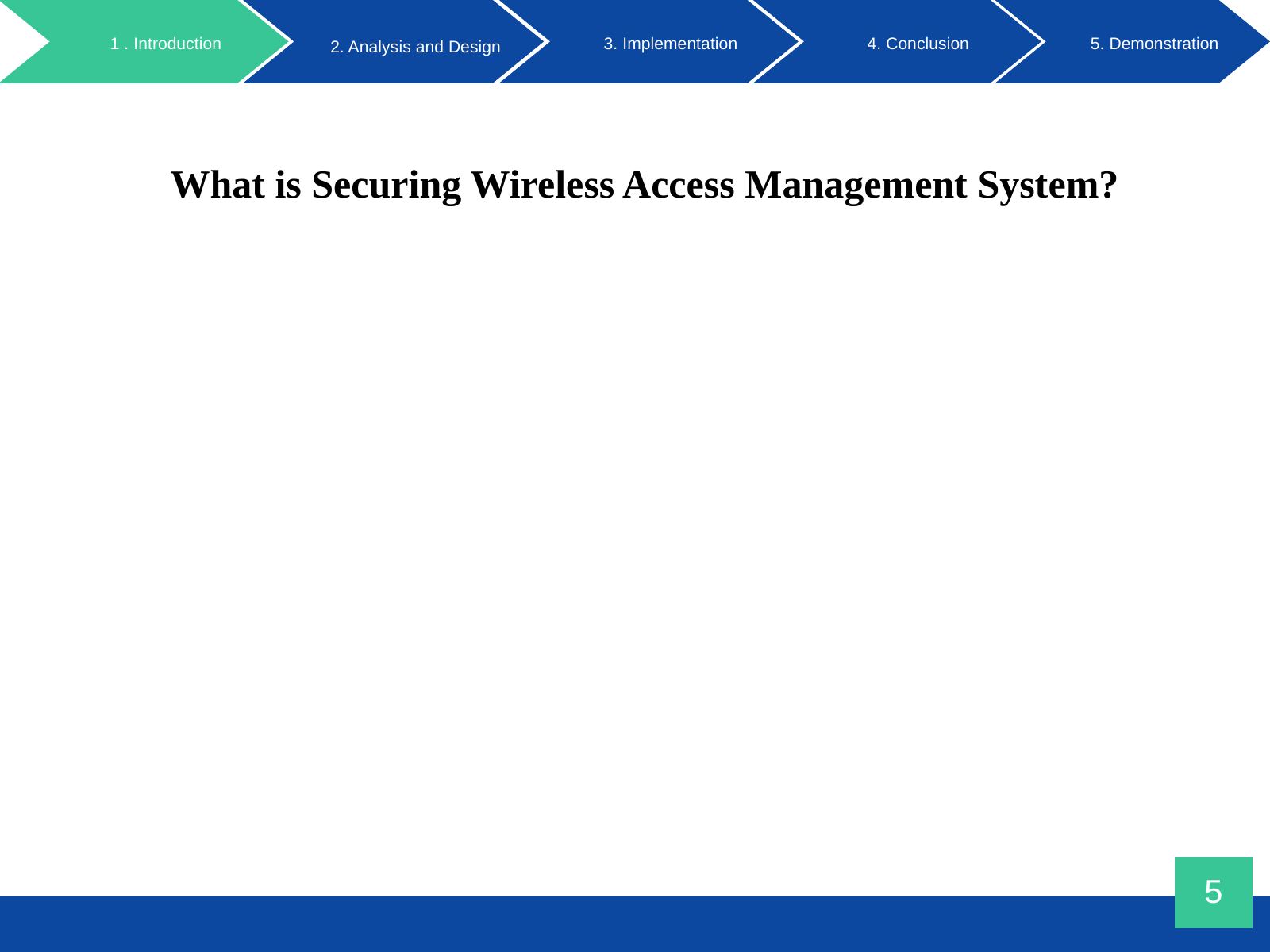

1 . Introduction

3. Implementation

4. Conclusion

5. Demonstration

2. Analysis and Design
What is Securing Wireless Access Management System?

5